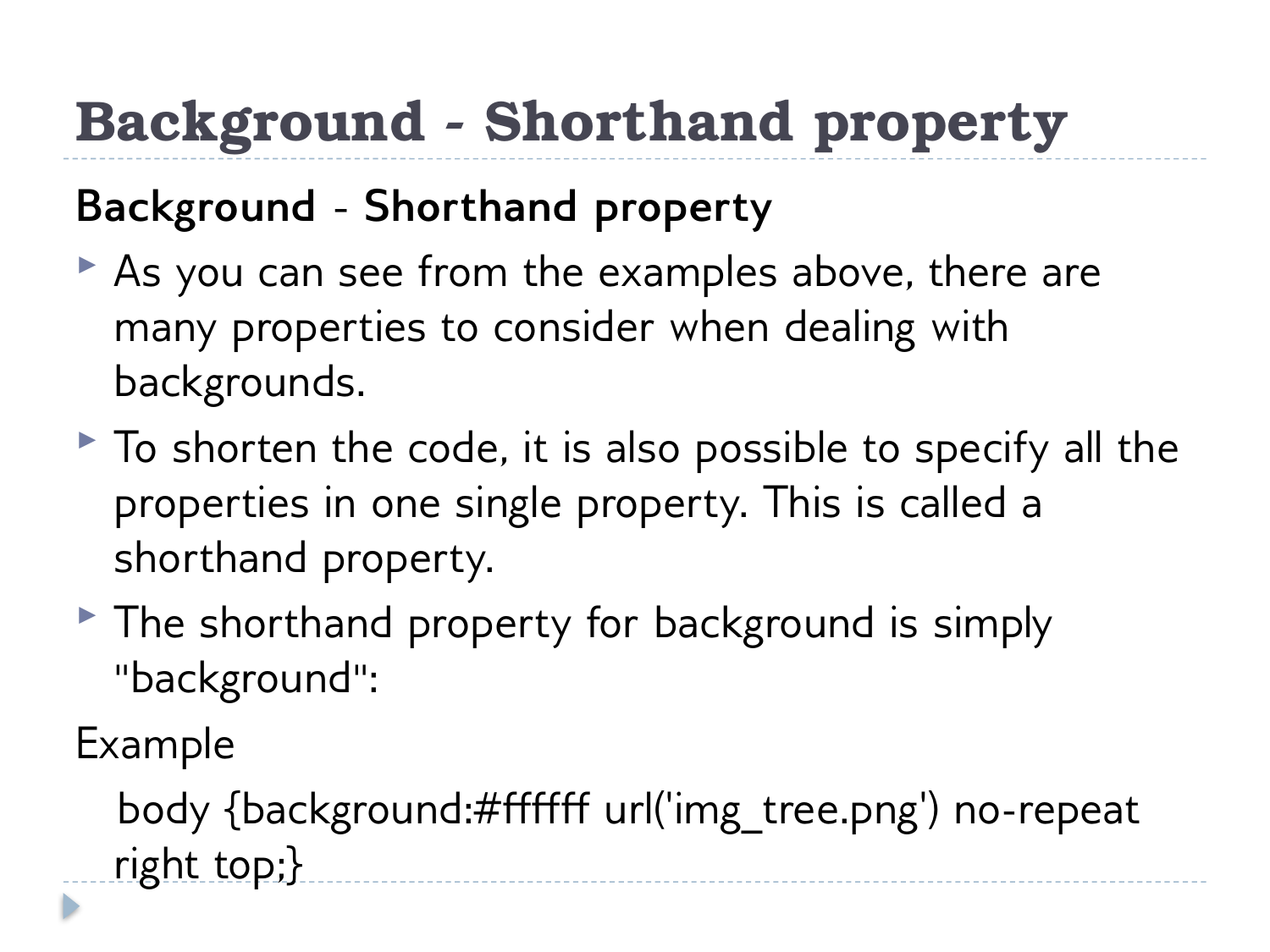

# Background - Shorthand property
Background - Shorthand property
As you can see from the examples above, there are many properties to consider when dealing with backgrounds.
To shorten the code, it is also possible to specify all the properties in one single property. This is called a shorthand property.
The shorthand property for background is simply "background":
Example
   body {background:#ffffff url('img_tree.png') no-repeat right top;}